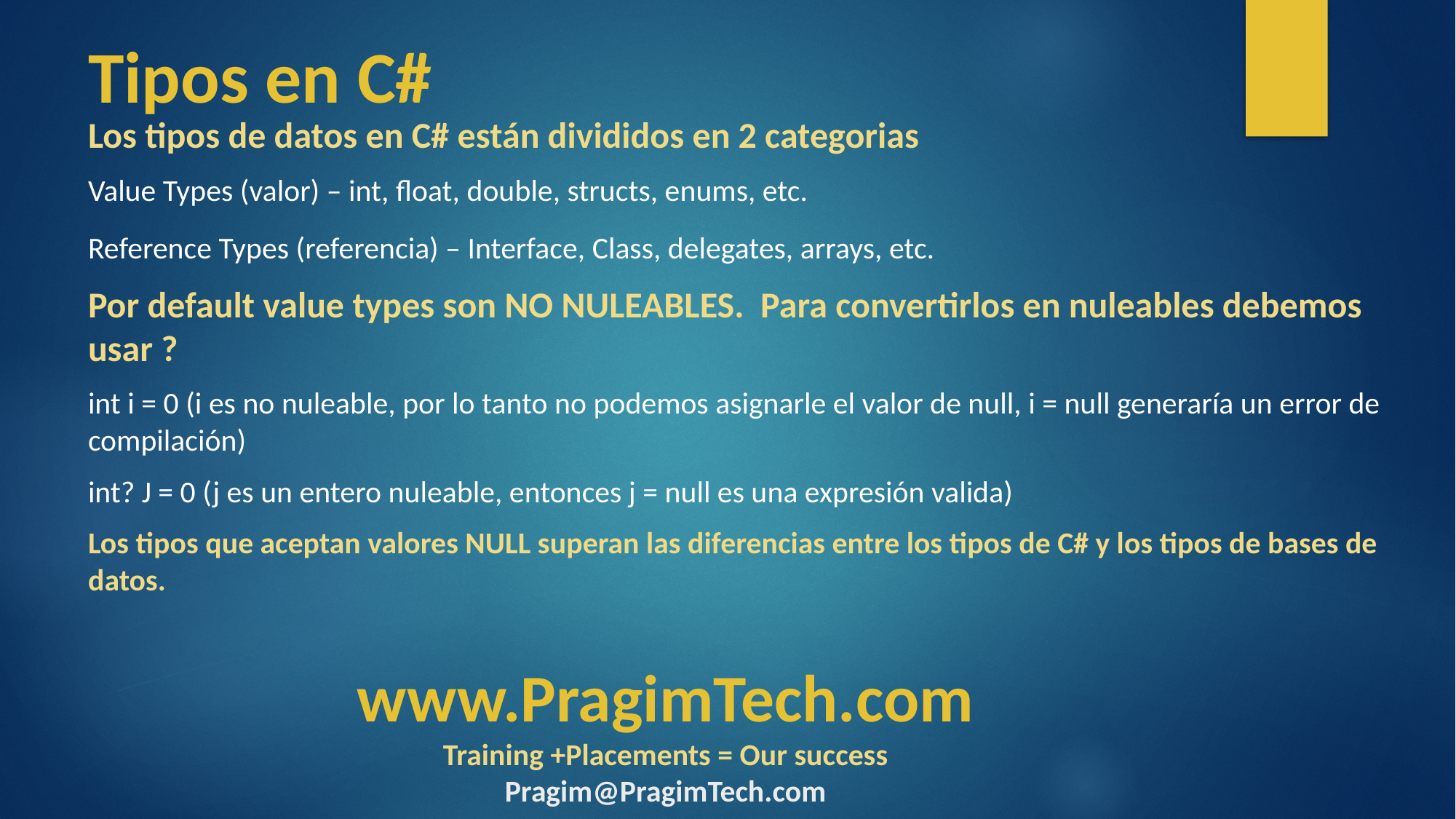

# Tipos en C#
Los tipos de datos en C# están divididos en 2 categorias
Value Types (valor) – int, float, double, structs, enums, etc.
Reference Types (referencia) – Interface, Class, delegates, arrays, etc.
Por default value types son NO NULEABLES.  Para convertirlos en nuleables debemos usar ?
int i = 0 (i es no nuleable, por lo tanto no podemos asignarle el valor de null, i = null generaría un error de compilación)
int? J = 0 (j es un entero nuleable, entonces j = null es una expresión valida)
Los tipos que aceptan valores NULL superan las diferencias entre los tipos de C# y los tipos de bases de datos.

www.PragimTech.com
Training +Placements = Our success
Pragim@PragimTech.com